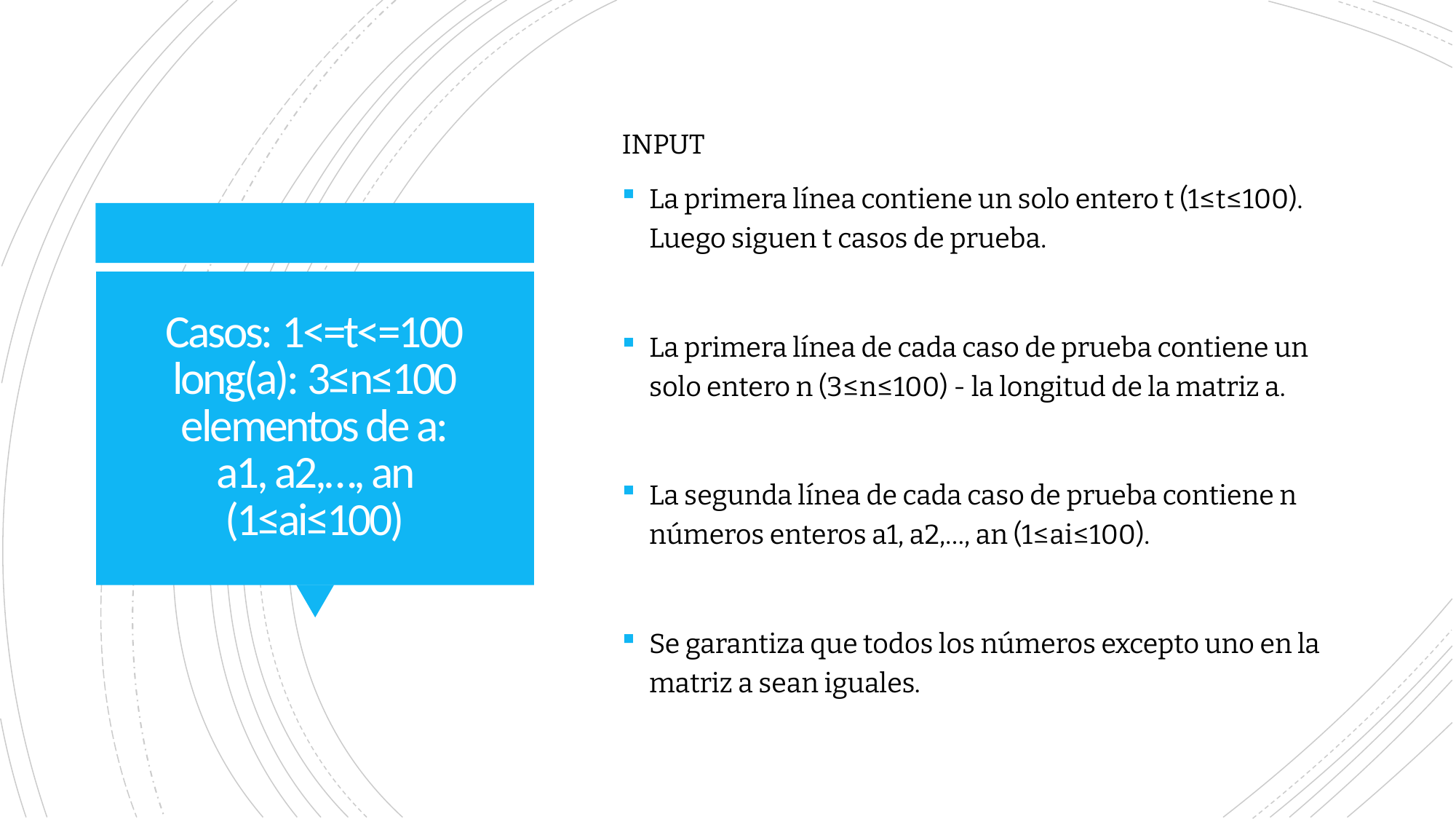

INPUT
La primera línea contiene un solo entero t (1≤t≤100). Luego siguen t casos de prueba.

La primera línea de cada caso de prueba contiene un solo entero n (3≤n≤100) - la longitud de la matriz a.

La segunda línea de cada caso de prueba contiene n números enteros a1, a2,…, an (1≤ai≤100).

Se garantiza que todos los números excepto uno en la matriz a sean iguales.
# Casos: 1<=t<=100 long(a): 3≤n≤100 elementos de a: a1, a2,…, an (1≤ai≤100)